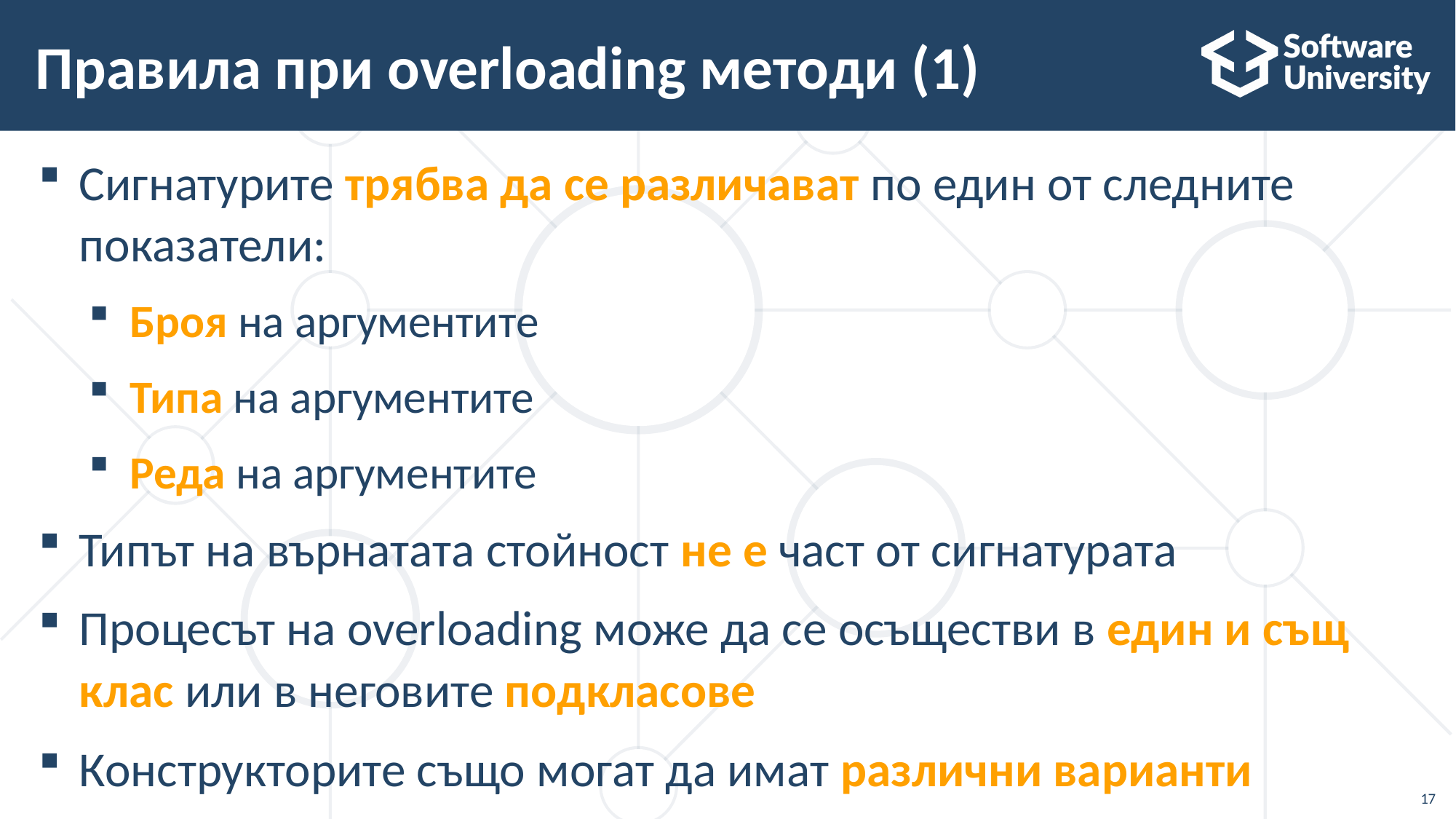

# Правила при overloading методи (1)
Сигнатурите трябва да се различават по един от следните показатели:
Броя на аргументите
Типа на аргументите
Реда на аргументите
Типът на върнатата стойност не е част от сигнатурата
Процесът на overloading може да се осъществи в един и същ клас или в неговите подкласове
Конструкторите също могат да имат различни варианти
17